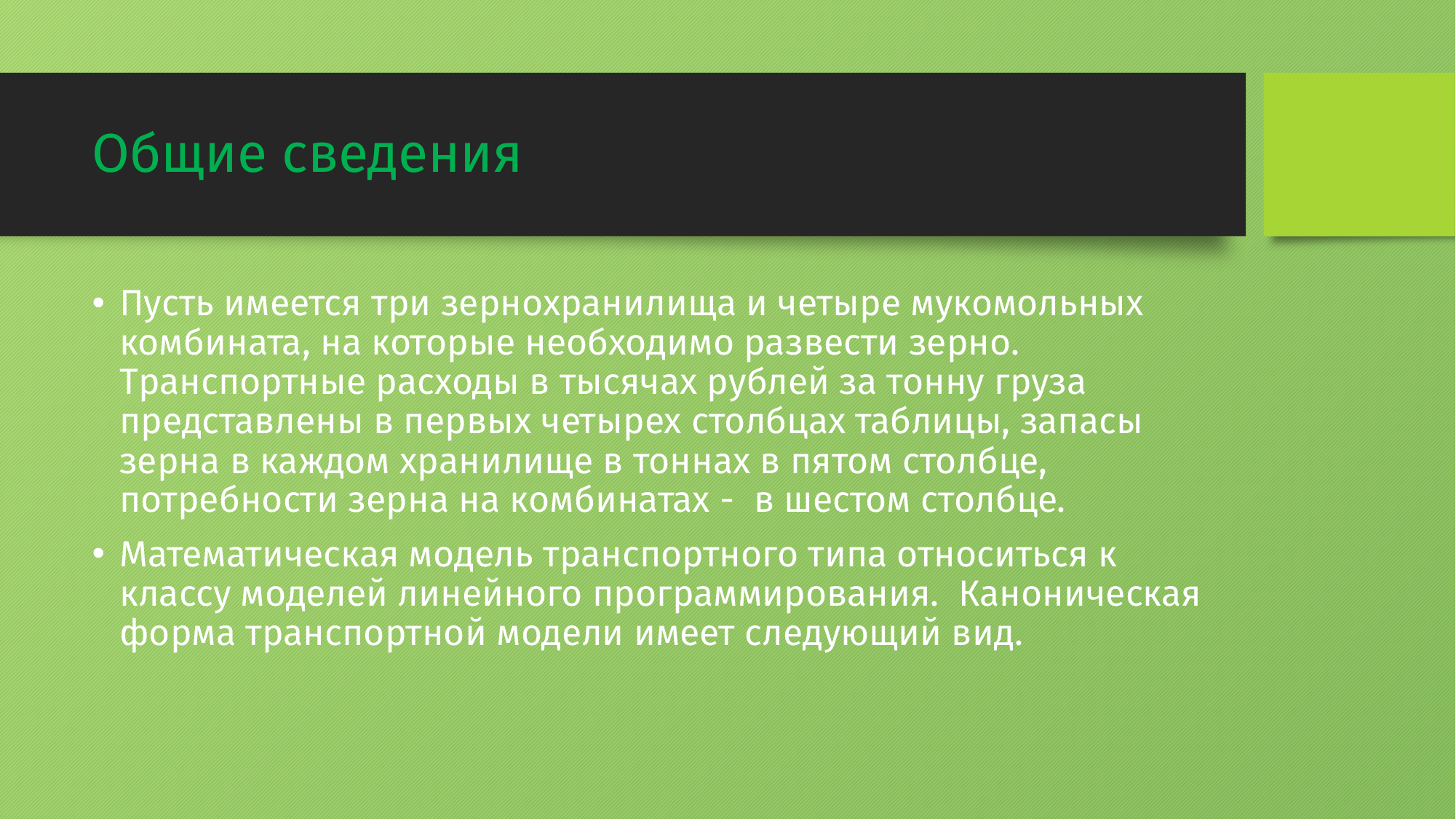

# Общие сведения
Пусть имеется три зернохранилища и четыре мукомольных комбината, на которые необходимо развести зерно. Транспортные расходы в тысячах рублей за тонну груза представлены в первых четырех столбцах таблицы, запасы зерна в каждом хранилище в тоннах в пятом столбце, потребности зерна на комбинатах -  в шестом столбце.
Математическая модель транспортного типа относиться к классу моделей линейного программирования.  Каноническая форма транспортной модели имеет следующий вид.